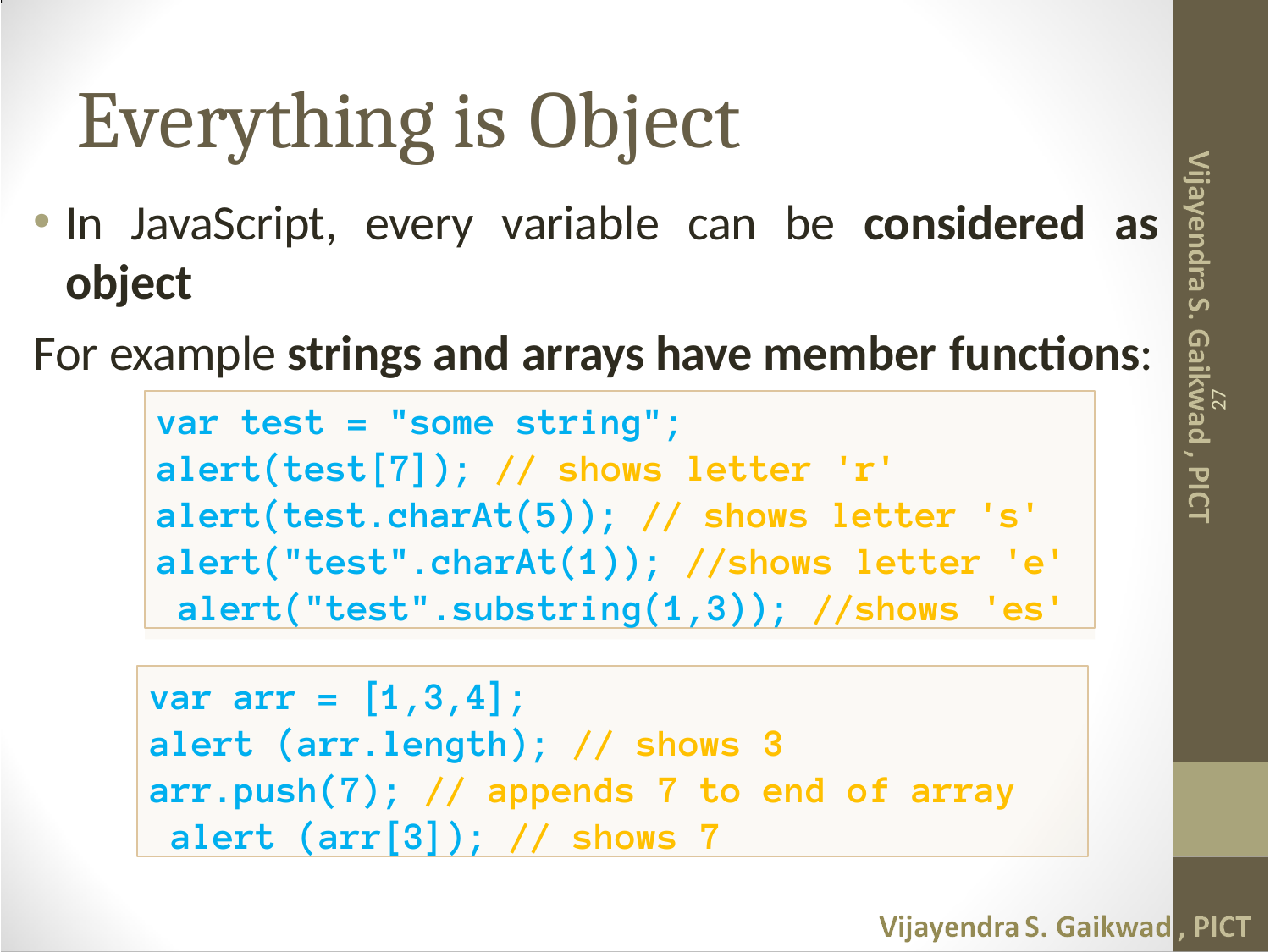

# Everything is Object
In JavaScript, every variable can be considered as object
For example strings and arrays have member functions:
27

var test = "some string";  alert(test[7]); // shows letter 'r'
alert(test.charAt(5)); // shows letter 's'  alert("test".charAt(1)); //shows letter 'e'  alert("test".substring(1,3)); //shows 'es'
var arr = [1,3,4];
alert (arr.length); // shows 3  arr.push(7); // appends 7 to end of array  alert (arr[3]); // shows 7